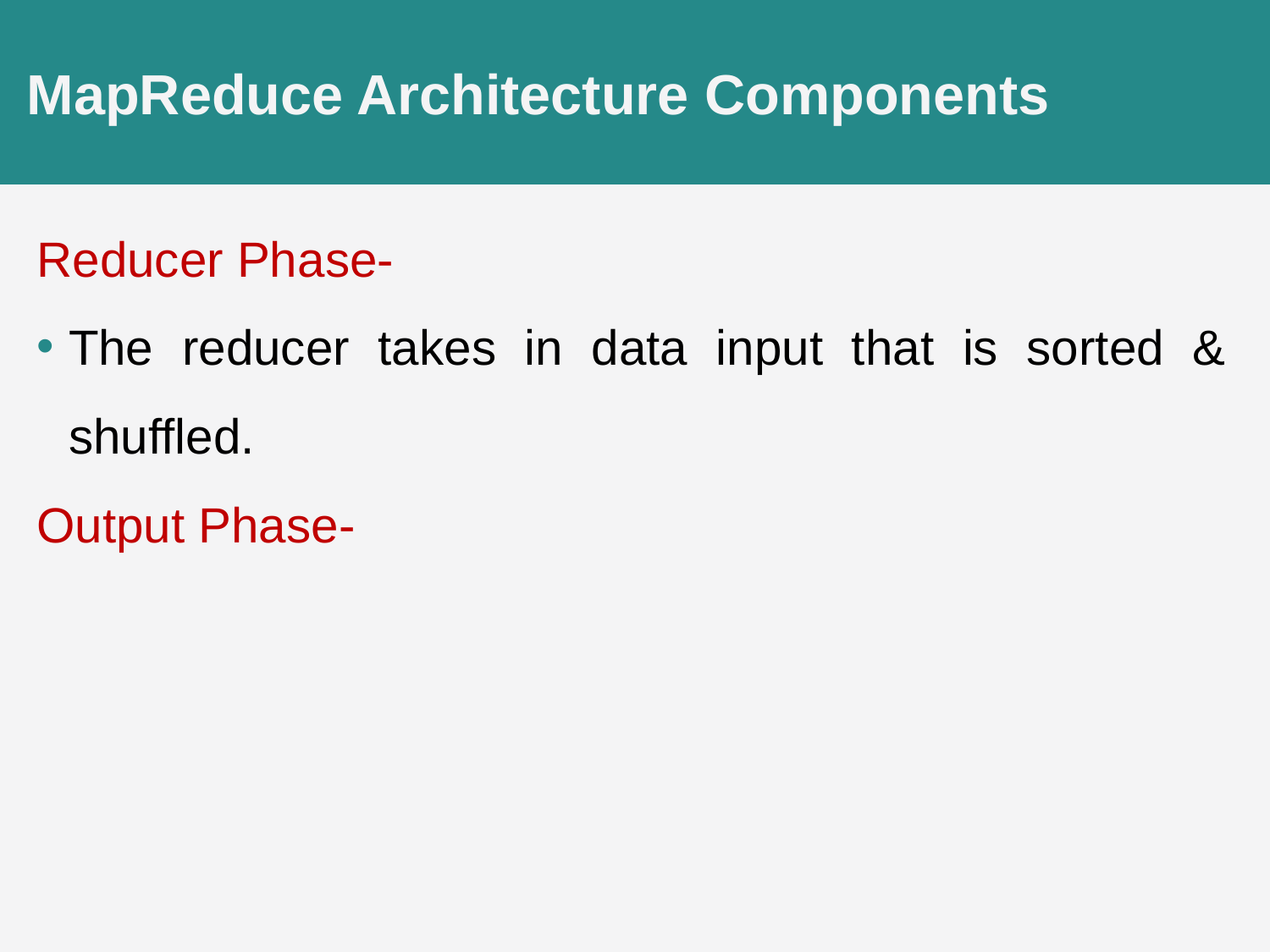

# MapReduce Architecture Components
Reducer Phase-
The reducer takes in data input that is sorted & shuffled.
Output Phase-